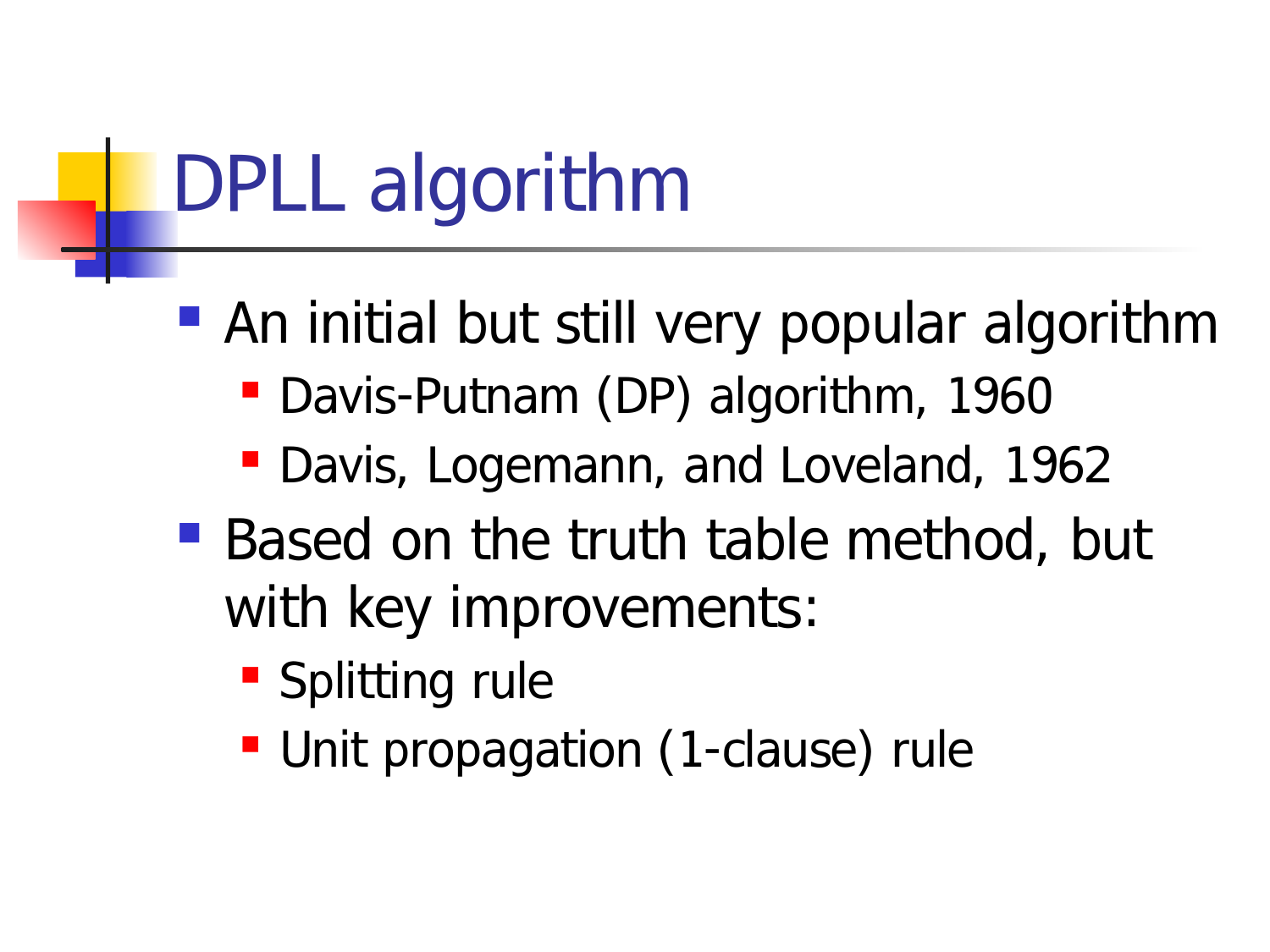

# DPLL algorithm
An initial but still very popular algorithm
Davis-Putnam (DP) algorithm, 1960
Davis, Logemann, and Loveland, 1962
Based on the truth table method, but with key improvements:
Splitting rule
Unit propagation (1-clause) rule